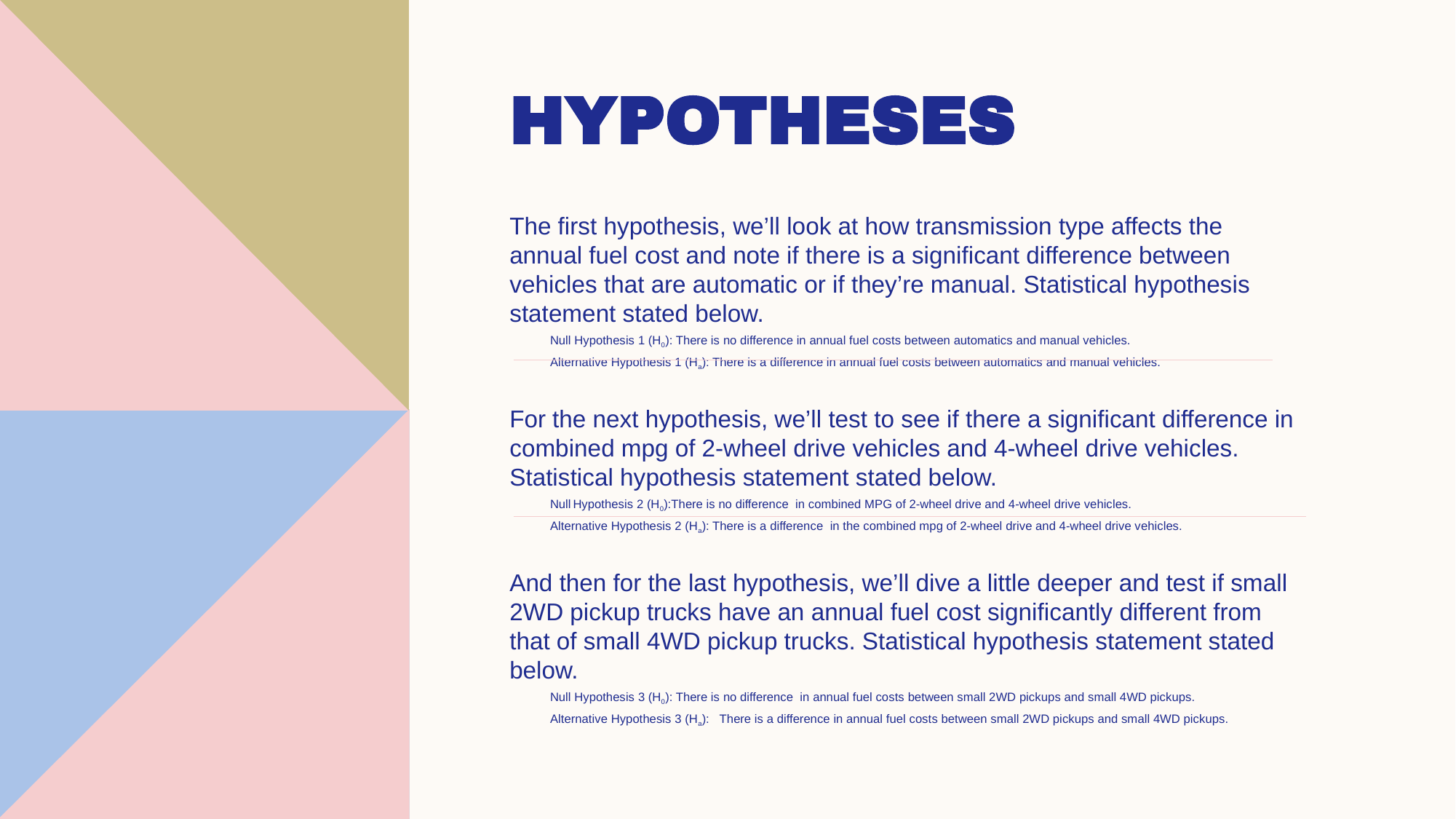

# Hypotheses
The first hypothesis, we’ll look at how transmission type affects the annual fuel cost and note if there is a significant difference between vehicles that are automatic or if they’re manual. Statistical hypothesis statement stated below.
Null Hypothesis 1 (H0): There is no difference in annual fuel costs between automatics and manual vehicles.
Alternative Hypothesis 1 (Ha): There is a difference in annual fuel costs between automatics and manual vehicles.

For the next hypothesis, we’ll test to see if there a significant difference in combined mpg of 2-wheel drive vehicles and 4-wheel drive vehicles. Statistical hypothesis statement stated below.
Null Hypothesis 2 (H0):There is no difference  in combined MPG of 2-wheel drive and 4-wheel drive vehicles.
Alternative Hypothesis 2 (Ha): There is a difference  in the combined mpg of 2-wheel drive and 4-wheel drive vehicles.

And then for the last hypothesis, we’ll dive a little deeper and test if small 2WD pickup trucks have an annual fuel cost significantly different from that of small 4WD pickup trucks. Statistical hypothesis statement stated below.
Null Hypothesis 3 (H0): There is no difference  in annual fuel costs between small 2WD pickups and small 4WD pickups.
Alternative Hypothesis 3 (Ha):   There is a difference in annual fuel costs between small 2WD pickups and small 4WD pickups.